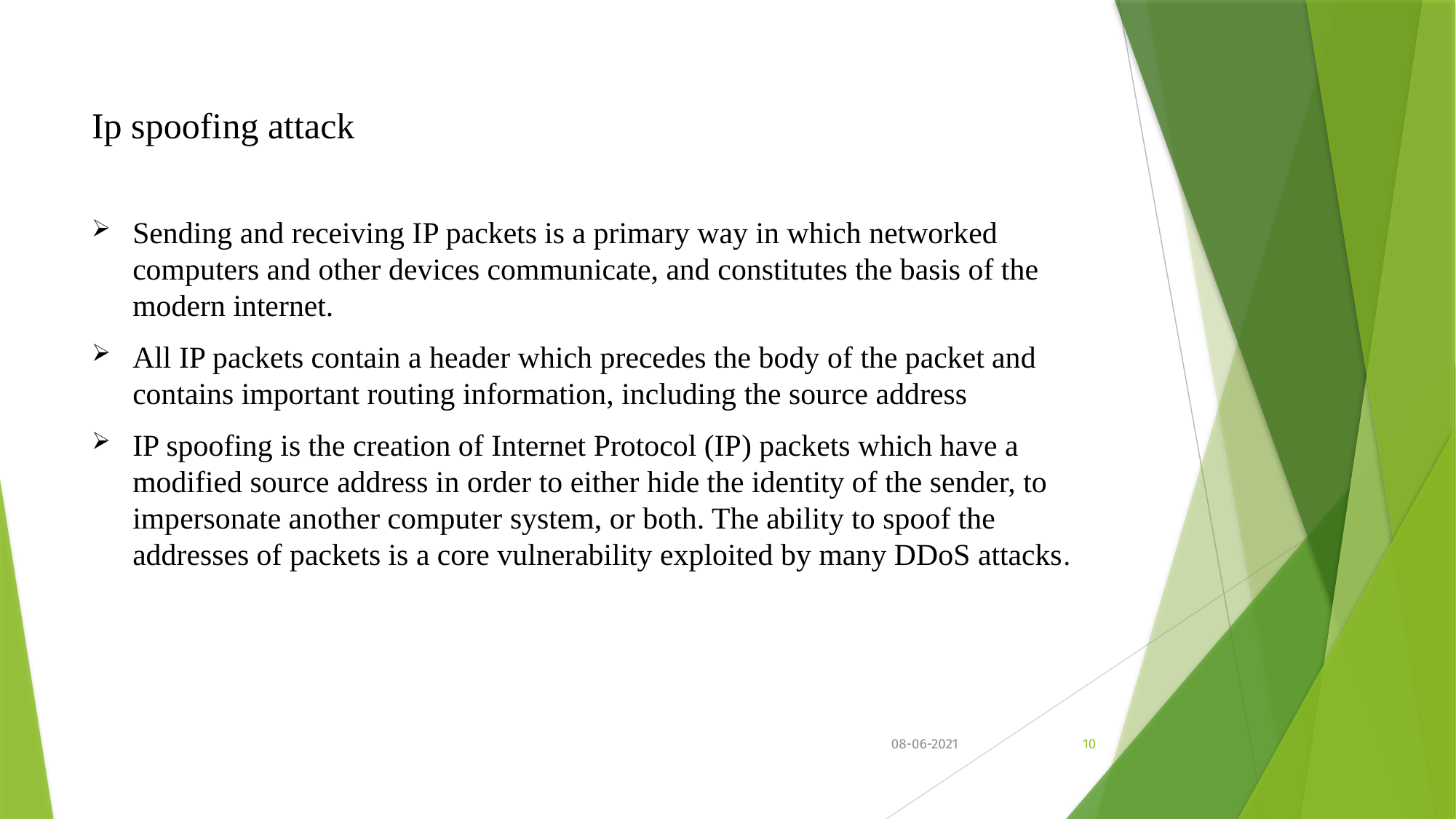

# Ip spoofing attack
Sending and receiving IP packets is a primary way in which networked computers and other devices communicate, and constitutes the basis of the modern internet.
All IP packets contain a header which precedes the body of the packet and contains important routing information, including the source address
IP spoofing is the creation of Internet Protocol (IP) packets which have a modified source address in order to either hide the identity of the sender, to impersonate another computer system, or both. The ability to spoof the addresses of packets is a core vulnerability exploited by many DDoS attacks.
08-06-2021
10